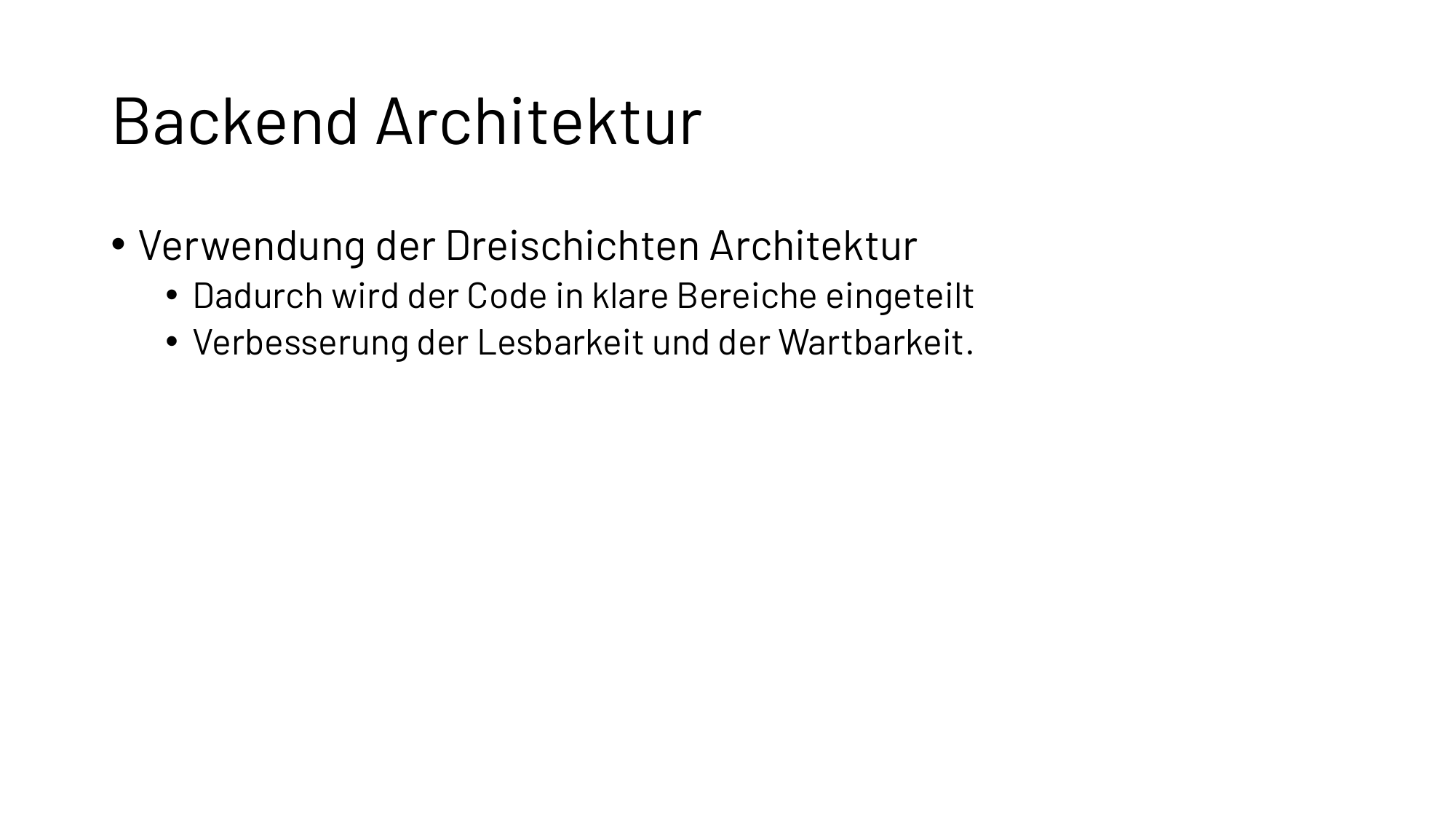

# Backend Architektur
Verwendung der Dreischichten Architektur
Dadurch wird der Code in klare Bereiche eingeteilt
Verbesserung der Lesbarkeit und der Wartbarkeit.